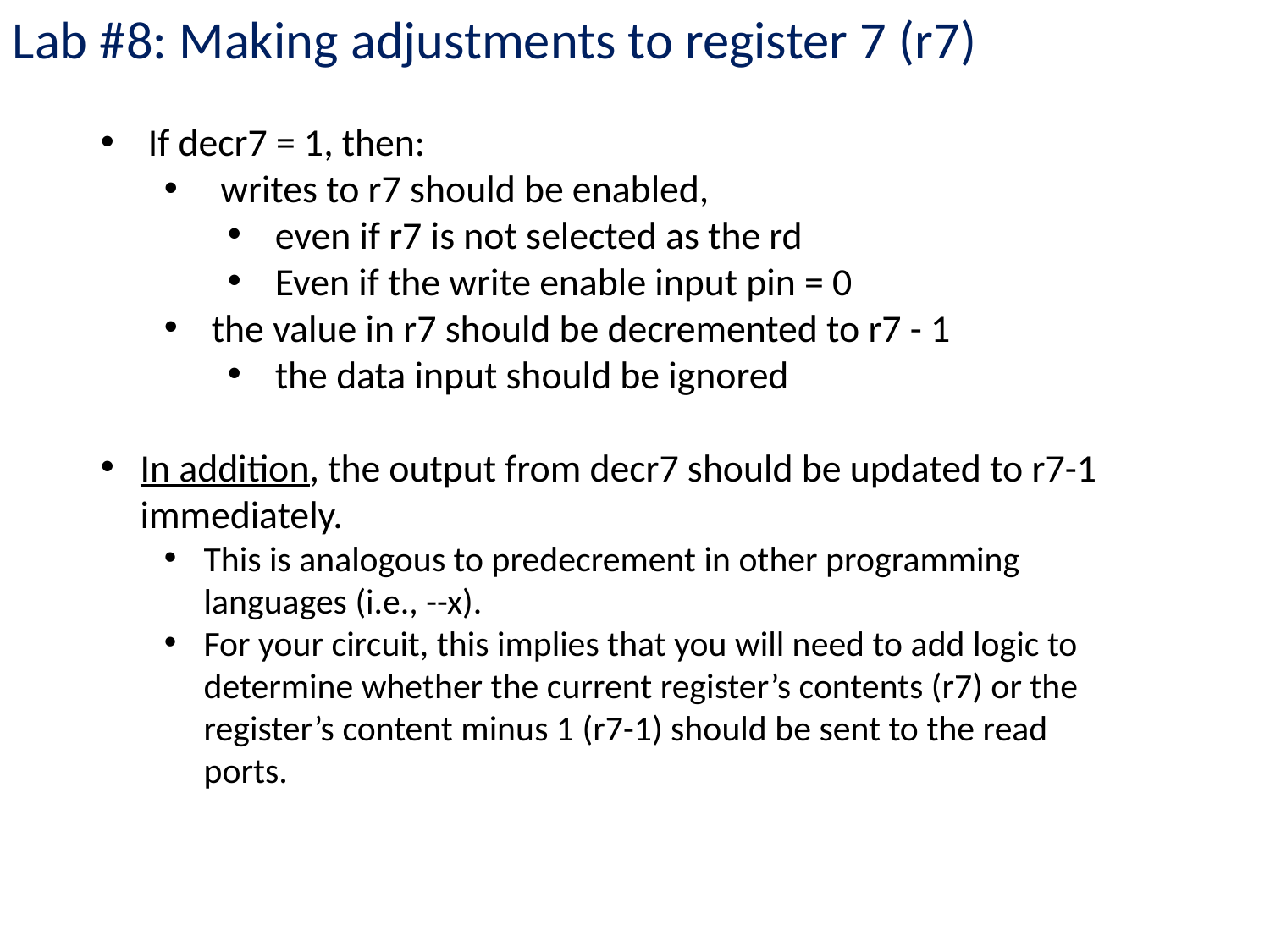

Lab #8: Making adjustments to register 7 (r7)
If decr7 = 1, then:
 writes to r7 should be enabled,
even if r7 is not selected as the rd
Even if the write enable input pin = 0
the value in r7 should be decremented to r7 - 1
the data input should be ignored

In addition, the output from decr7 should be updated to r7-1 immediately.
This is analogous to predecrement in other programming languages (i.e., --x).
For your circuit, this implies that you will need to add logic to determine whether the current register’s contents (r7) or the register’s content minus 1 (r7-1) should be sent to the read ports.